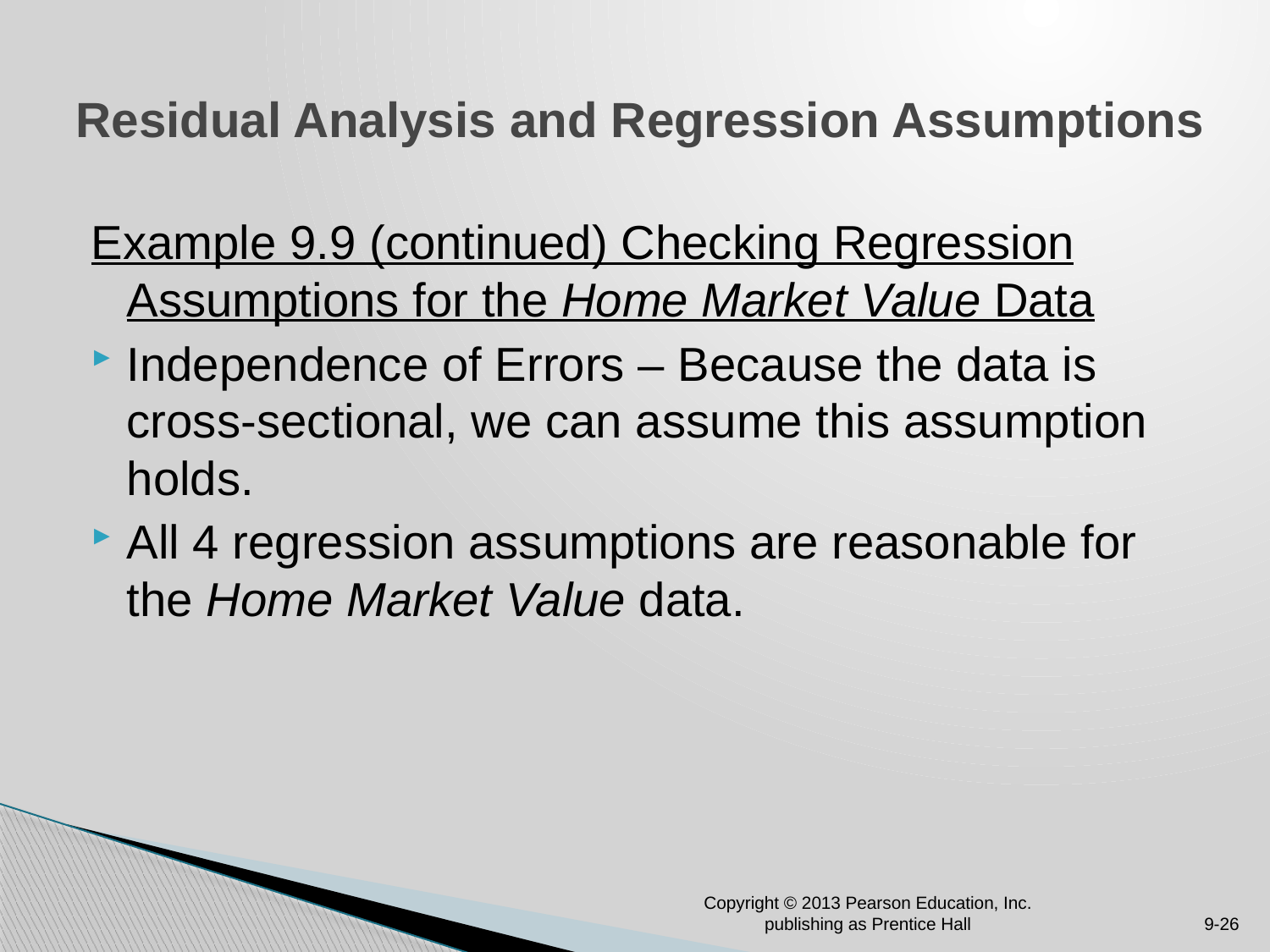

# Residual Analysis and Regression Assumptions
Example 9.9 (continued) Checking Regression Assumptions for the Home Market Value Data
Independence of Errors – Because the data is cross-sectional, we can assume this assumption holds.
All 4 regression assumptions are reasonable for the Home Market Value data.
Copyright © 2013 Pearson Education, Inc. publishing as Prentice Hall
9-26